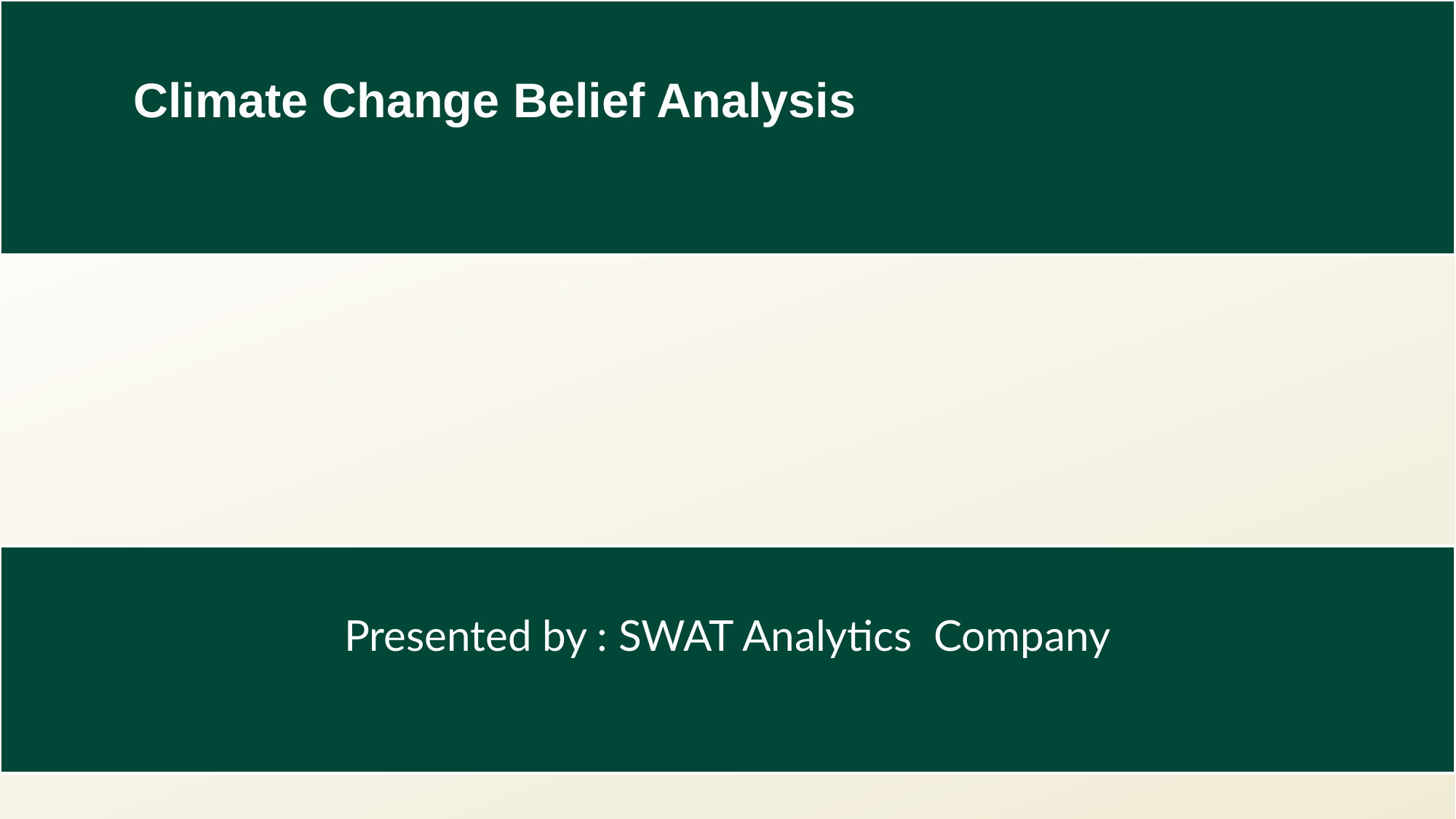

Climate Change Belief Analysis

Presented by : SWAT Analytics  Company

March 2022